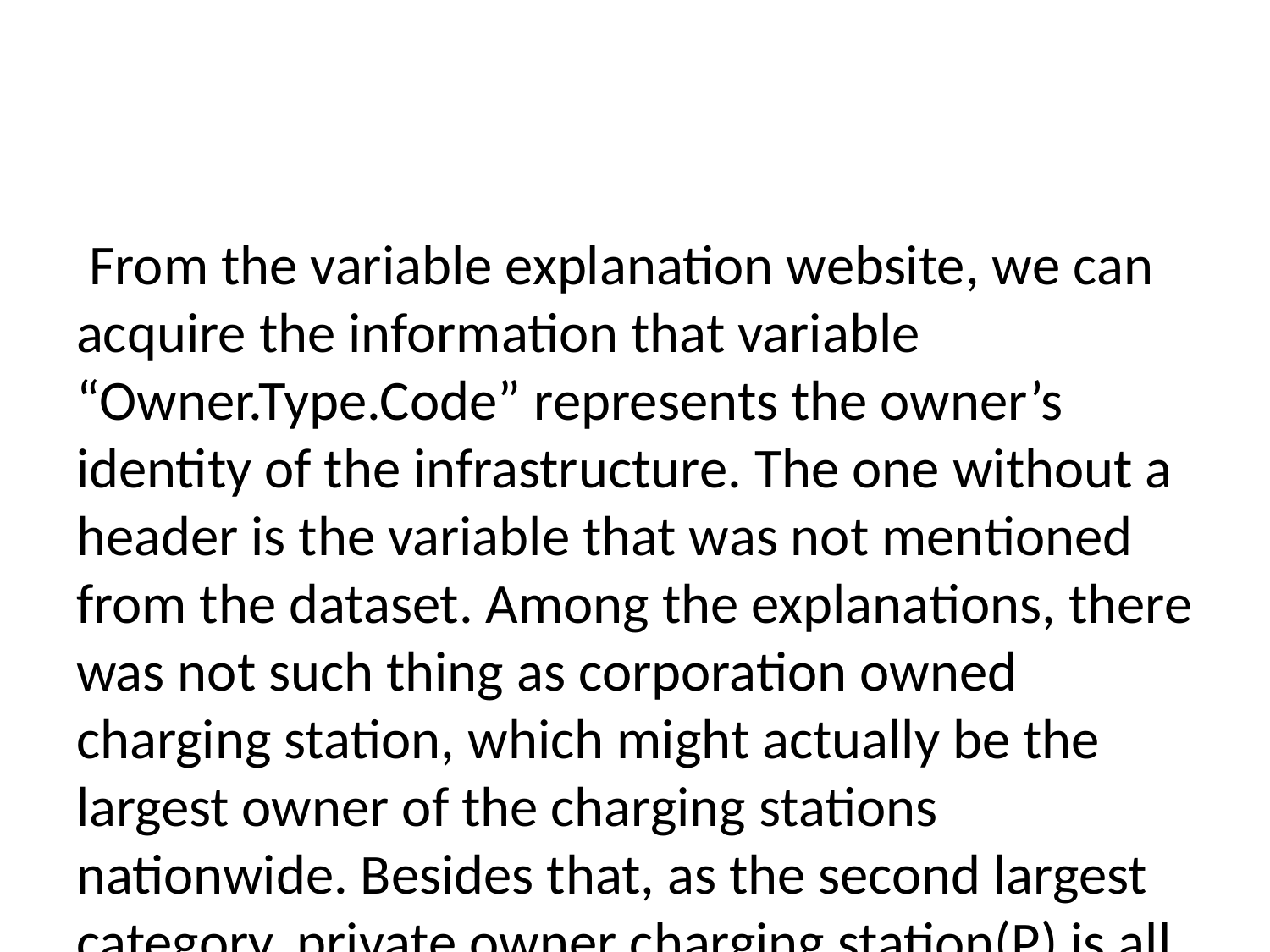

From the variable explanation website, we can acquire the information that variable “Owner.Type.Code” represents the owner’s identity of the infrastructure. The one without a header is the variable that was not mentioned from the dataset. Among the explanations, there was not such thing as corporation owned charging station, which might actually be the largest owner of the charging stations nationwide. Besides that, as the second largest category, private owner charging station(P) is all over the country. This might be private commercial charging stations or the owner of electric vehicles.